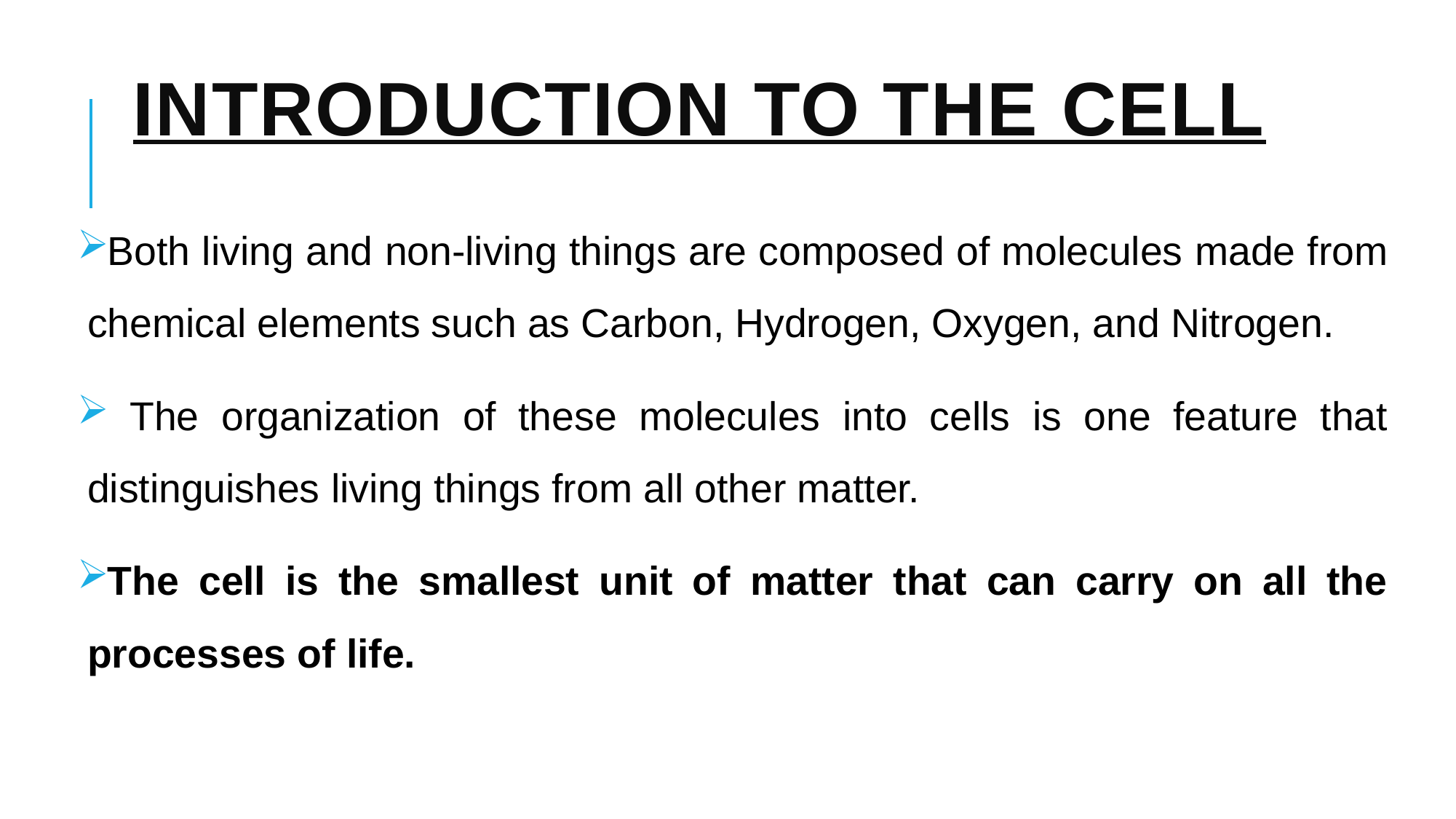

# INTRODUCTION TO THE CELL
Both living and non-living things are composed of molecules made from chemical elements such as Carbon, Hydrogen, Oxygen, and Nitrogen.
 The organization of these molecules into cells is one feature that distinguishes living things from all other matter.
The cell is the smallest unit of matter that can carry on all the processes of life.